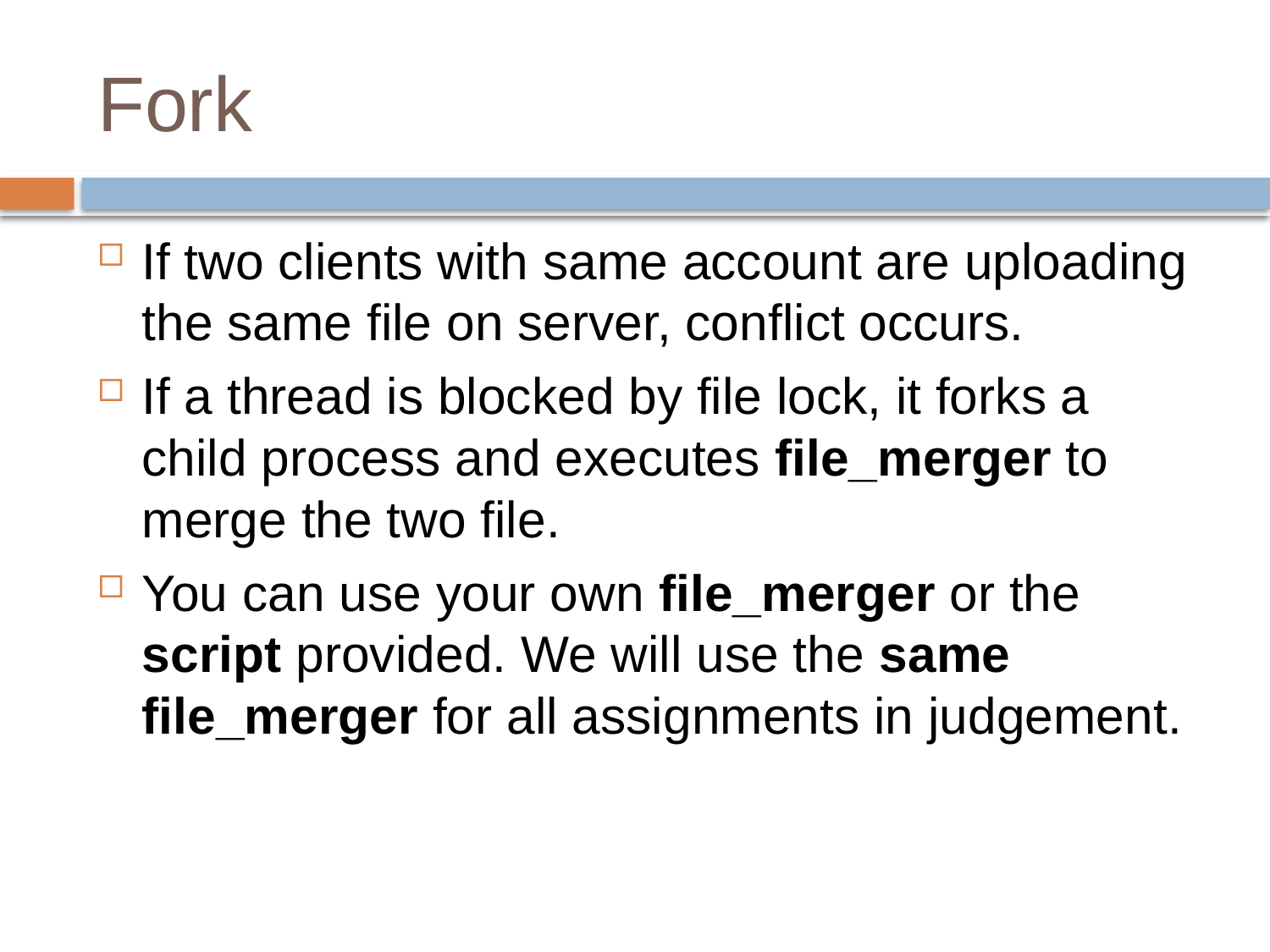

# Fork
If two clients with same account are uploading the same file on server, conflict occurs.
If a thread is blocked by file lock, it forks a child process and executes file_merger to merge the two file.
You can use your own file_merger or the script provided. We will use the same file_merger for all assignments in judgement.